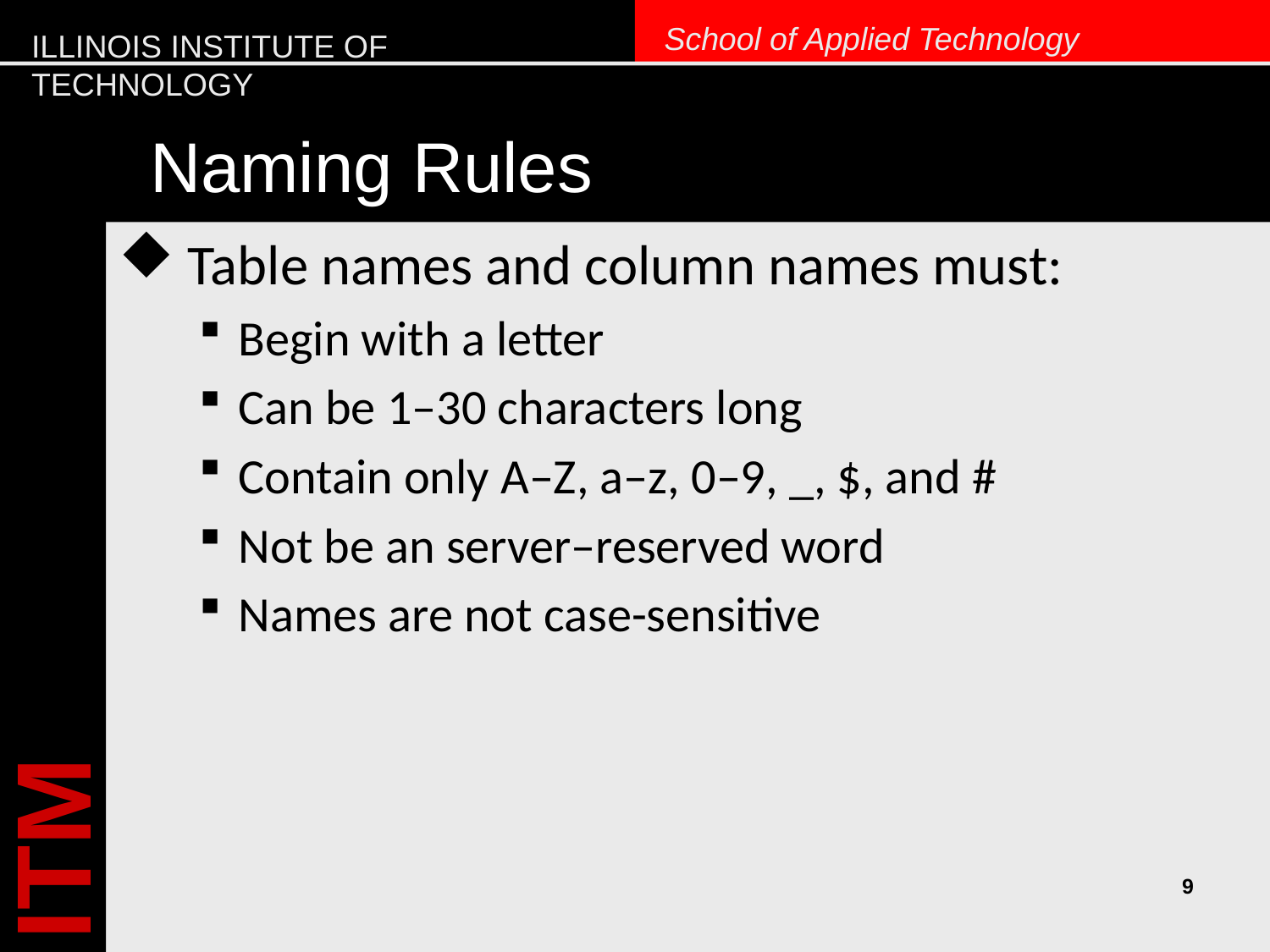

# Naming Rules
 Table names and column names must:
Begin with a letter
Can be 1–30 characters long
Contain only A–Z, a–z, 0–9, _, $, and #
Not be an server–reserved word
Names are not case-sensitive

9